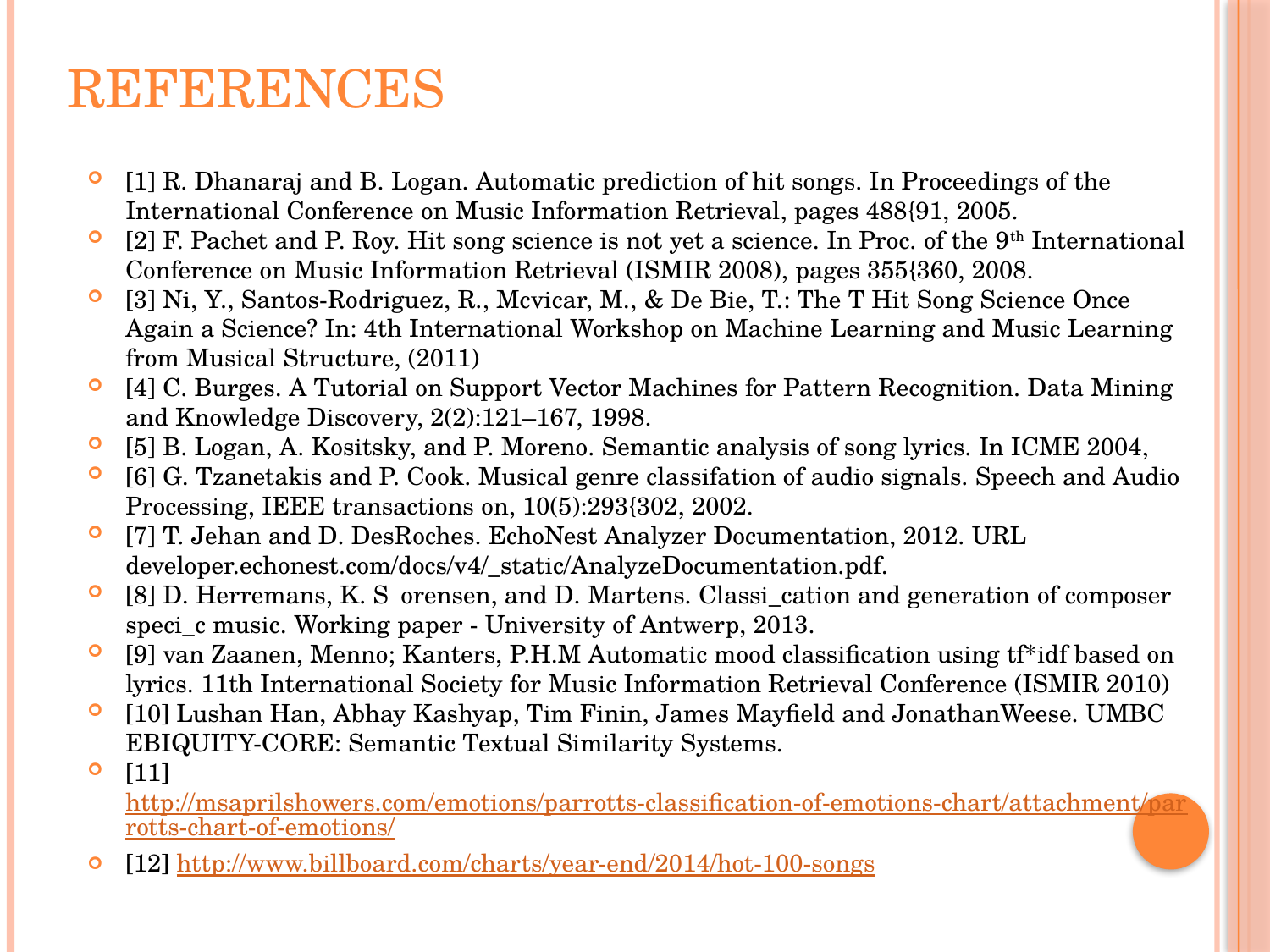

# References

[1] R. Dhanaraj and B. Logan. Automatic prediction of hit songs. In Proceedings of the International Conference on Music Information Retrieval, pages 488{91, 2005.
[2] F. Pachet and P. Roy. Hit song science is not yet a science. In Proc. of the 9th International Conference on Music Information Retrieval (ISMIR 2008), pages 355{360, 2008.
[3] Ni, Y., Santos-Rodriguez, R., Mcvicar, M., & De Bie, T.: The T Hit Song Science Once Again a Science? In: 4th International Workshop on Machine Learning and Music Learning from Musical Structure, (2011)
[4] C. Burges. A Tutorial on Support Vector Machines for Pattern Recognition. Data Mining and Knowledge Discovery, 2(2):121–167, 1998.
[5] B. Logan, A. Kositsky, and P. Moreno. Semantic analysis of song lyrics. In ICME 2004,
[6] G. Tzanetakis and P. Cook. Musical genre classifation of audio signals. Speech and Audio Processing, IEEE transactions on, 10(5):293{302, 2002.
[7] T. Jehan and D. DesRoches. EchoNest Analyzer Documentation, 2012. URL developer.echonest.com/docs/v4/_static/AnalyzeDocumentation.pdf.
[8] D. Herremans, K. Sorensen, and D. Martens. Classi_cation and generation of composer speci_c music. Working paper - University of Antwerp, 2013.
[9] van Zaanen, Menno; Kanters, P.H.M Automatic mood classification using tf*idf based on lyrics. 11th International Society for Music Information Retrieval Conference (ISMIR 2010)
[10] Lushan Han, Abhay Kashyap, Tim Finin, James Mayfield and JonathanWeese. UMBC EBIQUITY-CORE: Semantic Textual Similarity Systems.
[11] http://msaprilshowers.com/emotions/parrotts-classification-of-emotions-chart/attachment/parrotts-chart-of-emotions/
[12] http://www.billboard.com/charts/year-end/2014/hot-100-songs